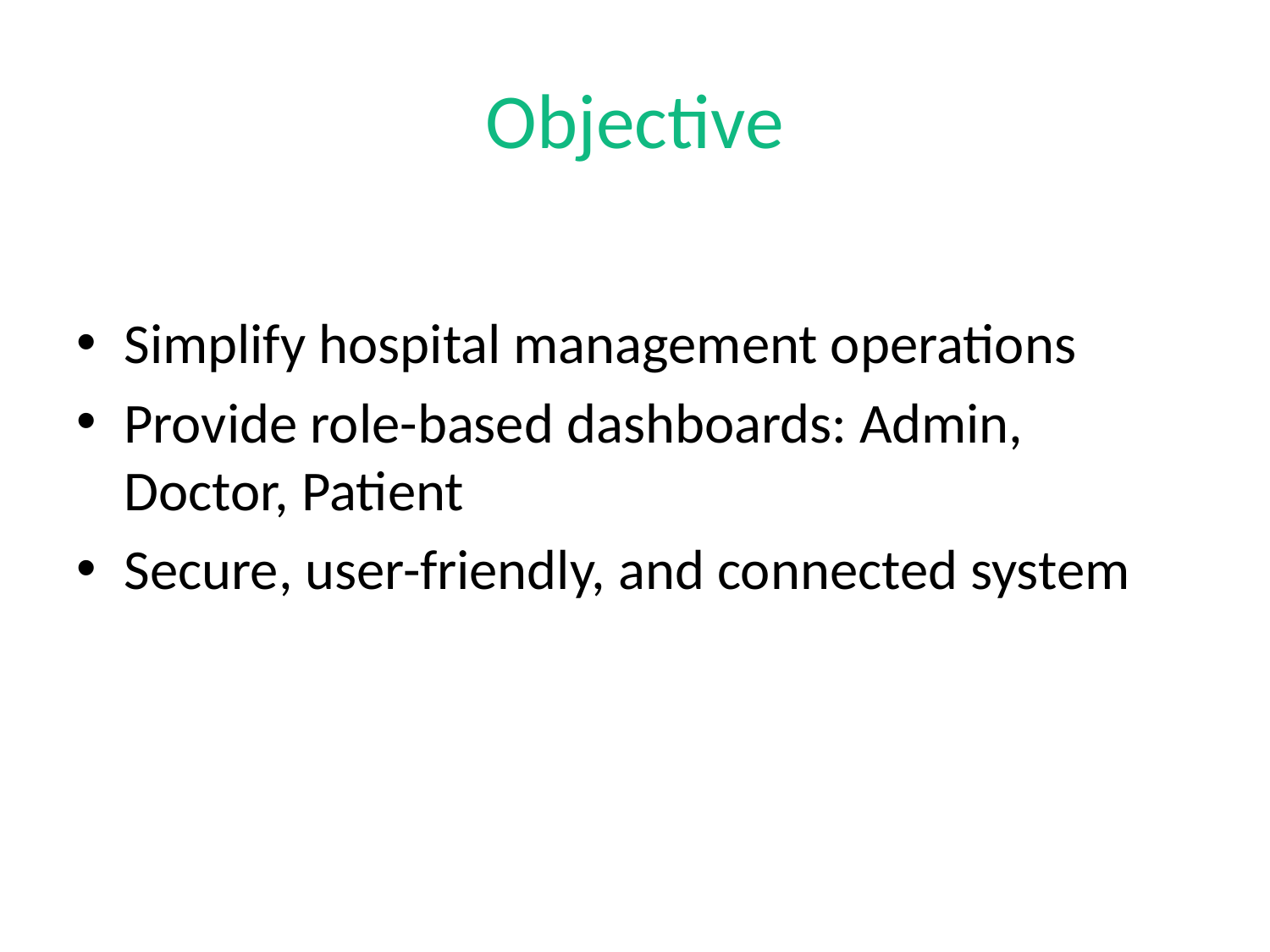

# Objective

Simplify hospital management operations
Provide role-based dashboards: Admin, Doctor, Patient
Secure, user-friendly, and connected system